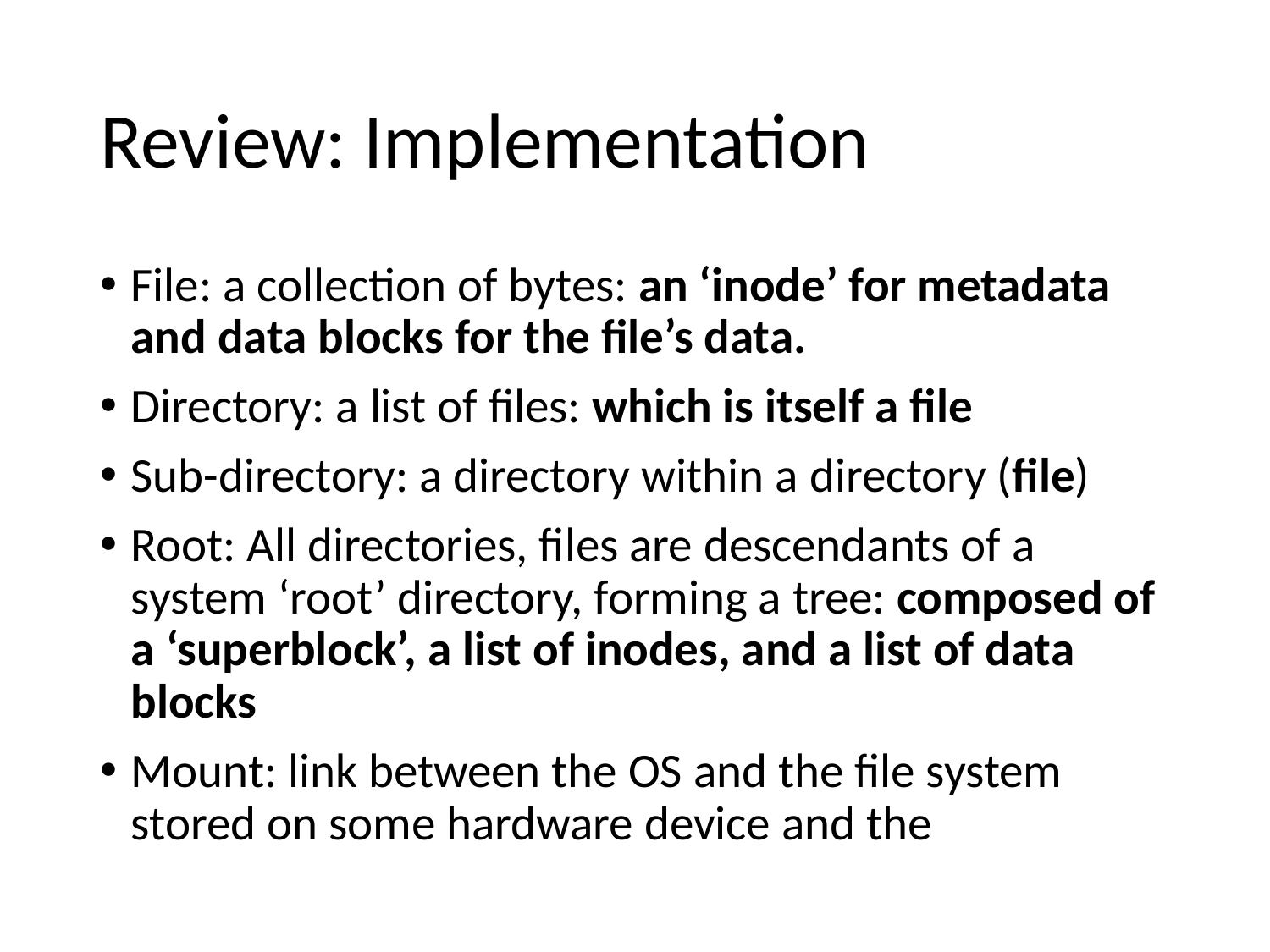

# Review: Implementation
File: a collection of bytes: an ‘inode’ for metadata and data blocks for the file’s data.
Directory: a list of files: which is itself a file
Sub-directory: a directory within a directory (file)
Root: All directories, files are descendants of a system ‘root’ directory, forming a tree: composed of a ‘superblock’, a list of inodes, and a list of data blocks
Mount: link between the OS and the file system stored on some hardware device and the